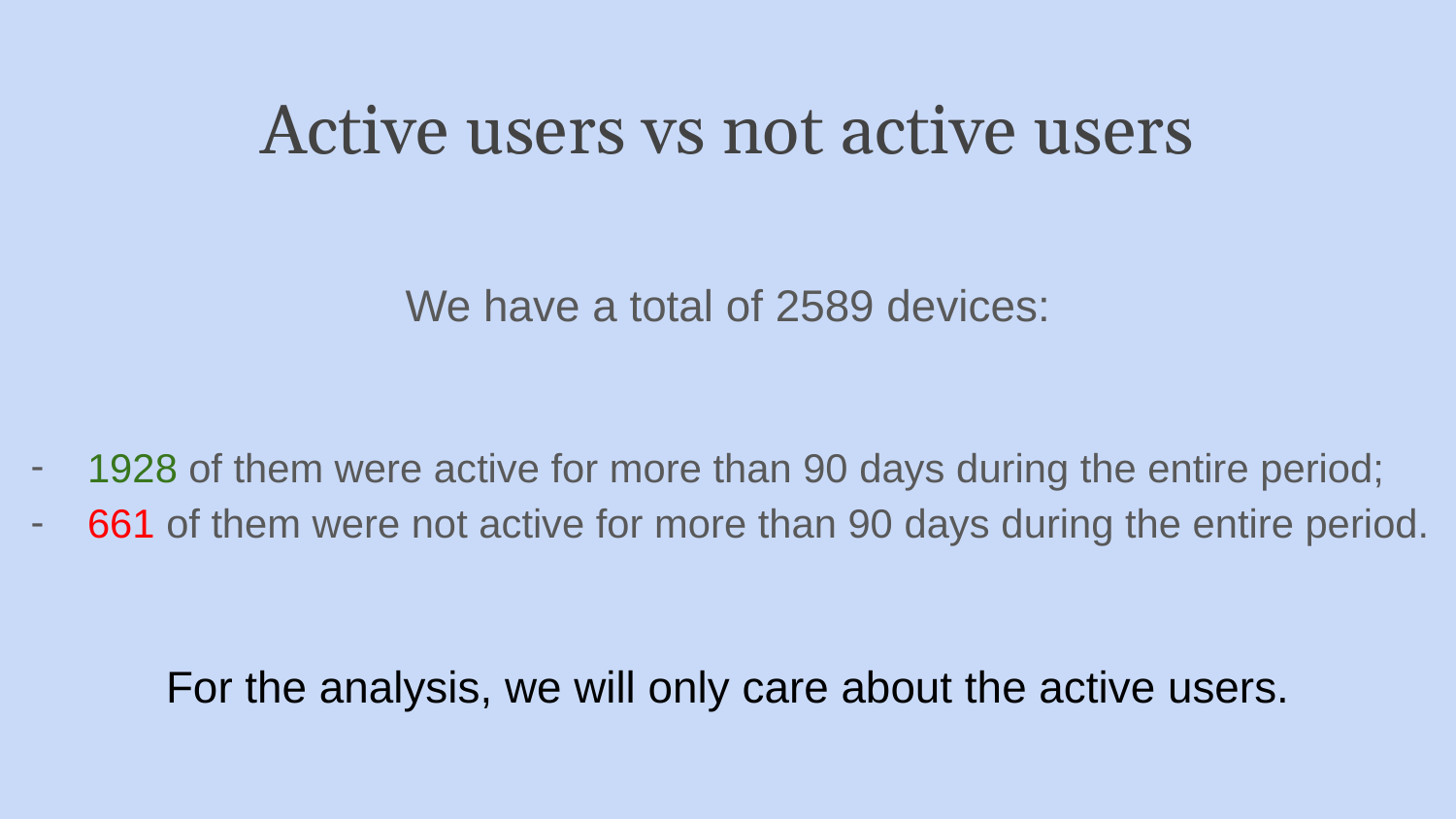

# Active users vs not active users
We have a total of 2589 devices:

1928 of them were active for more than 90 days during the entire period;
661 of them were not active for more than 90 days during the entire period.

For the analysis, we will only care about the active users.